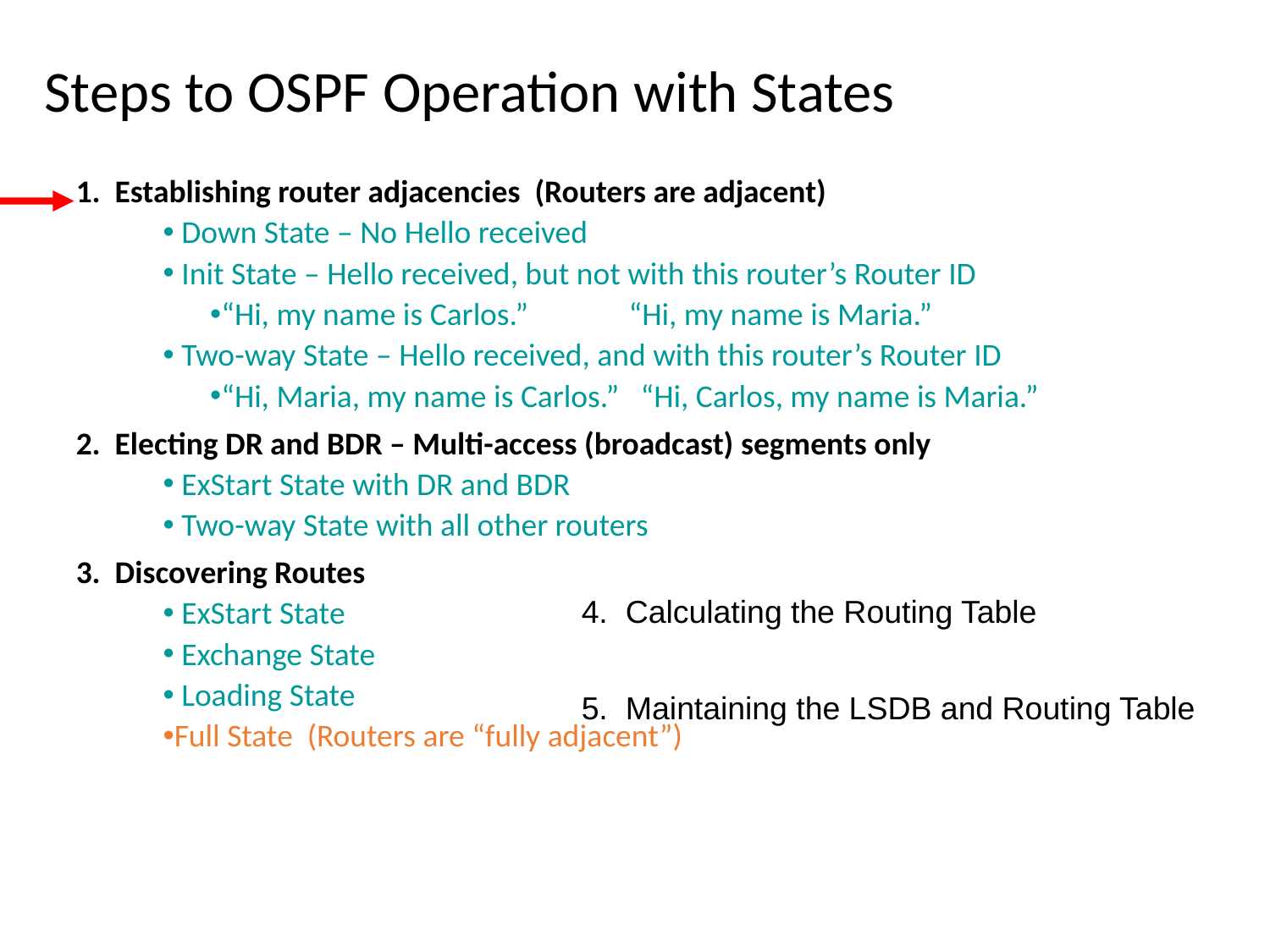

# Steps to OSPF Operation with States
1.  Establishing router adjacencies  (Routers are adjacent)
 Down State – No Hello received
 Init State – Hello received, but not with this router’s Router ID
“Hi, my name is Carlos.”              “Hi, my name is Maria.”
 Two-way State – Hello received, and with this router’s Router ID
“Hi, Maria, my name is Carlos.”   “Hi, Carlos, my name is Maria.”
2.  Electing DR and BDR – Multi-access (broadcast) segments only
 ExStart State with DR and BDR
 Two-way State with all other routers
3.  Discovering Routes
 ExStart State
 Exchange State
 Loading State
Full State  (Routers are “fully adjacent”)

4.  Calculating the Routing Table

5.  Maintaining the LSDB and Routing Table